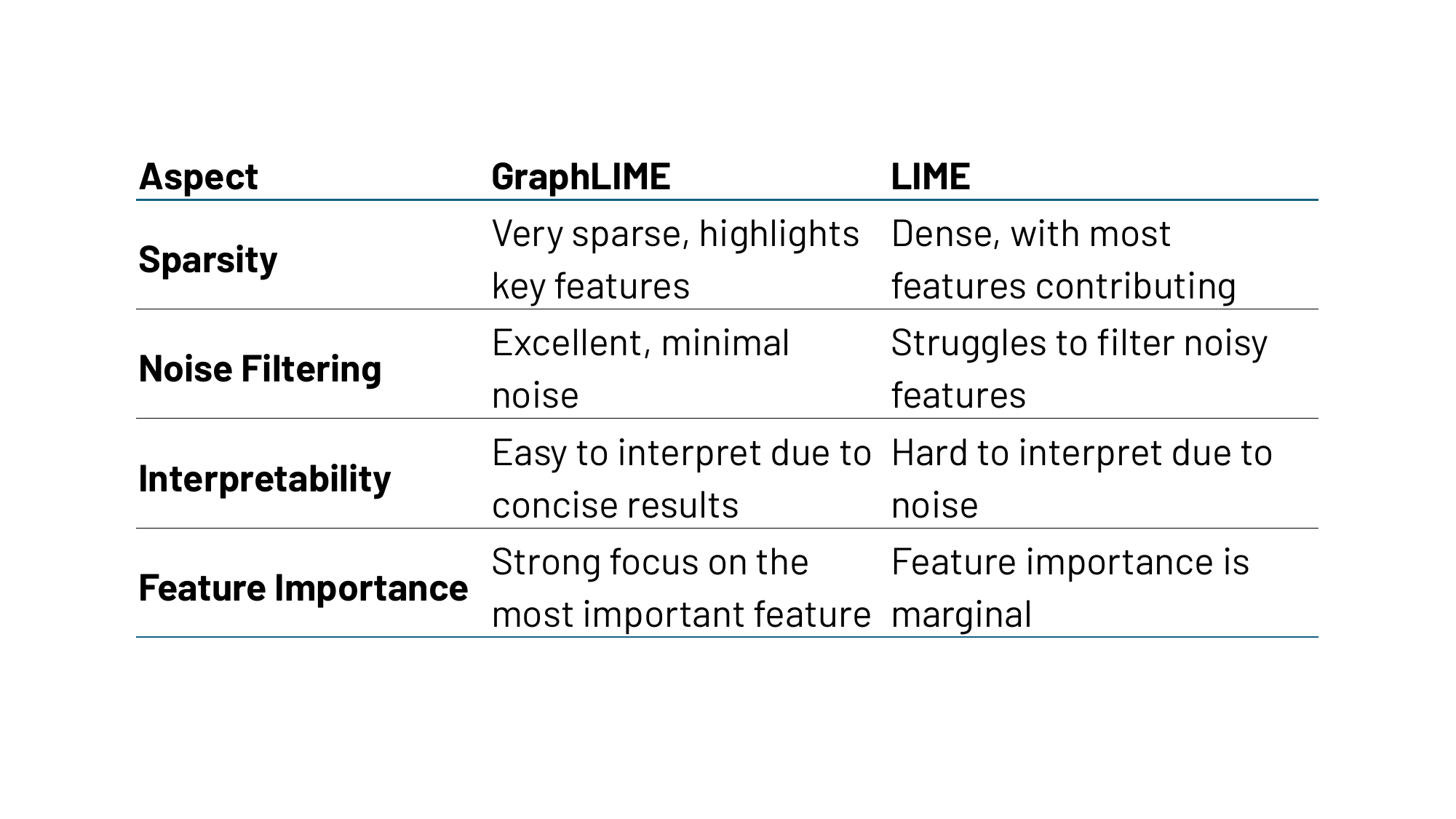

#
| Aspect | GraphLIME | LIME |
| --- | --- | --- |
| Sparsity | Very sparse, highlights key features | Dense, with most features contributing |
| Noise Filtering | Excellent, minimal noise | Struggles to filter noisy features |
| Interpretability | Easy to interpret due to concise results | Hard to interpret due to noise |
| Feature Importance | Strong focus on the most important feature | Feature importance is marginal |
88